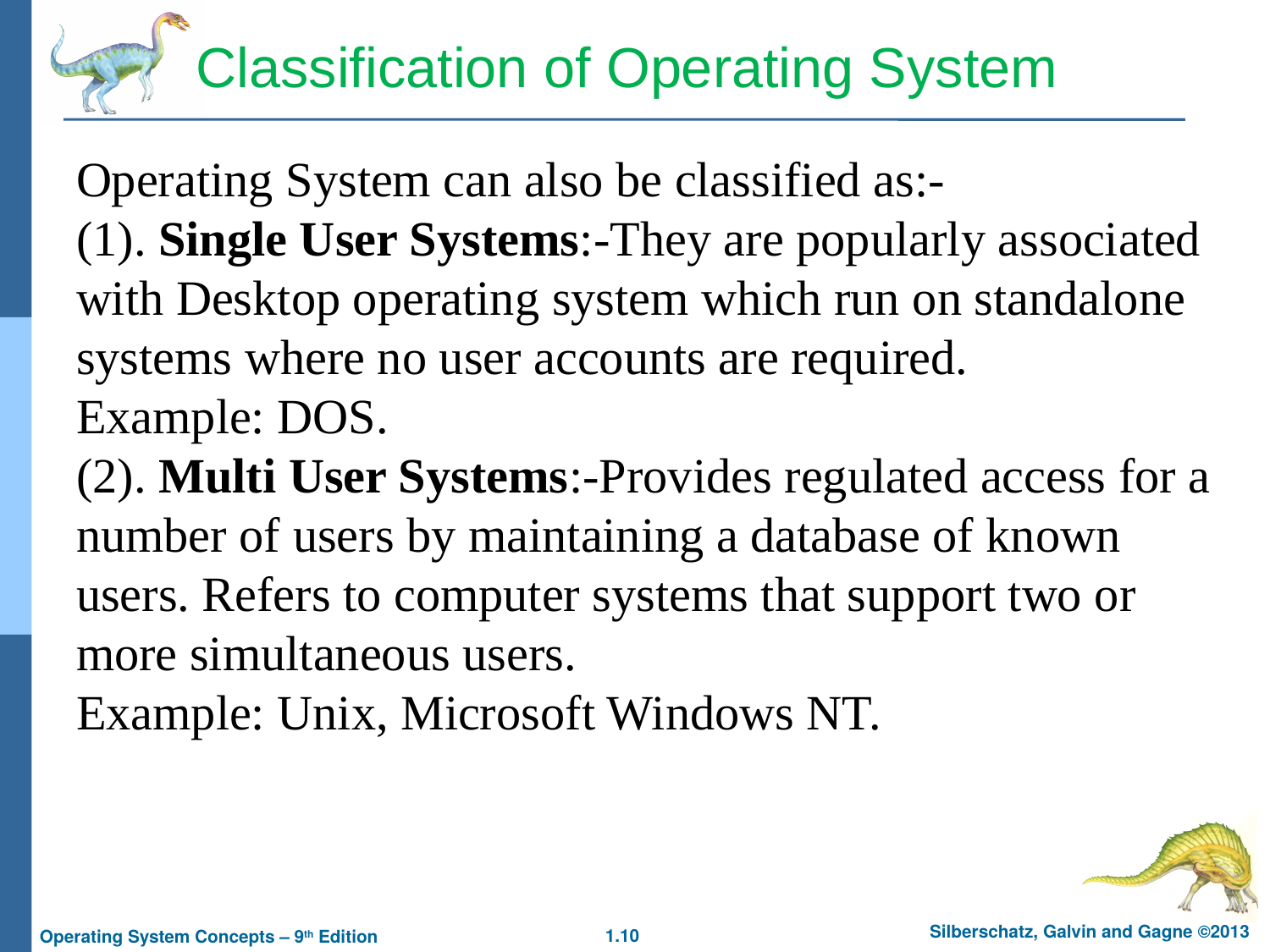

Classification of Operating System
Operating System can also be classified as:-
(1). Single User Systems:-They are popularly associated with Desktop operating system which run on standalone systems where no user accounts are required.
Example: DOS.
(2). Multi User Systems:-Provides regulated access for a number of users by maintaining a database of known users. Refers to computer systems that support two or more simultaneous users.
Example: Unix, Microsoft Windows NT.